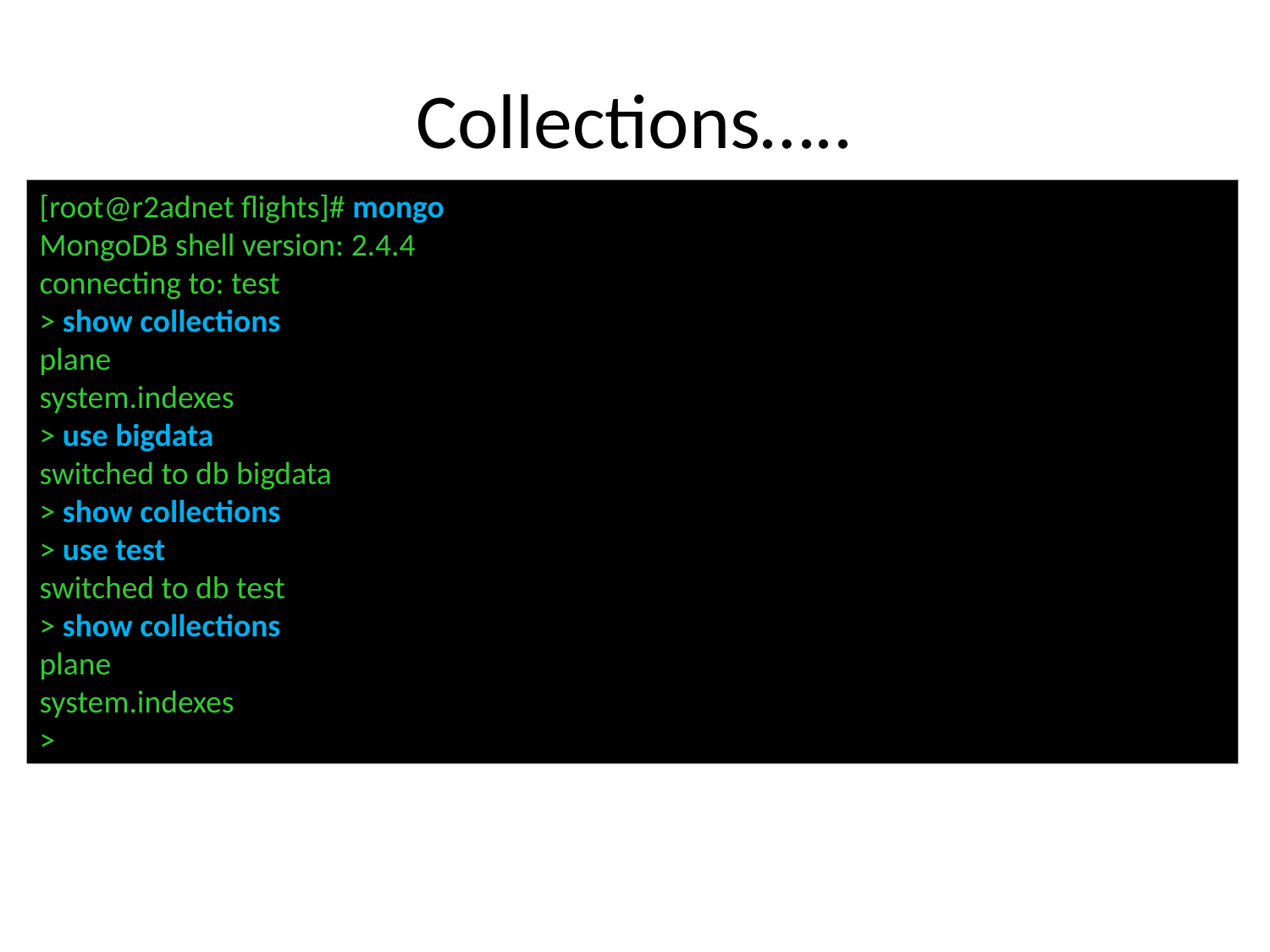

# Collections…..
[root@r2adnet flights]# mongo
MongoDB shell version: 2.4.4
connecting to: test
> show collections
plane
system.indexes
> use bigdata
switched to db bigdata
> show collections
> use test
switched to db test
> show collections
plane
system.indexes
>